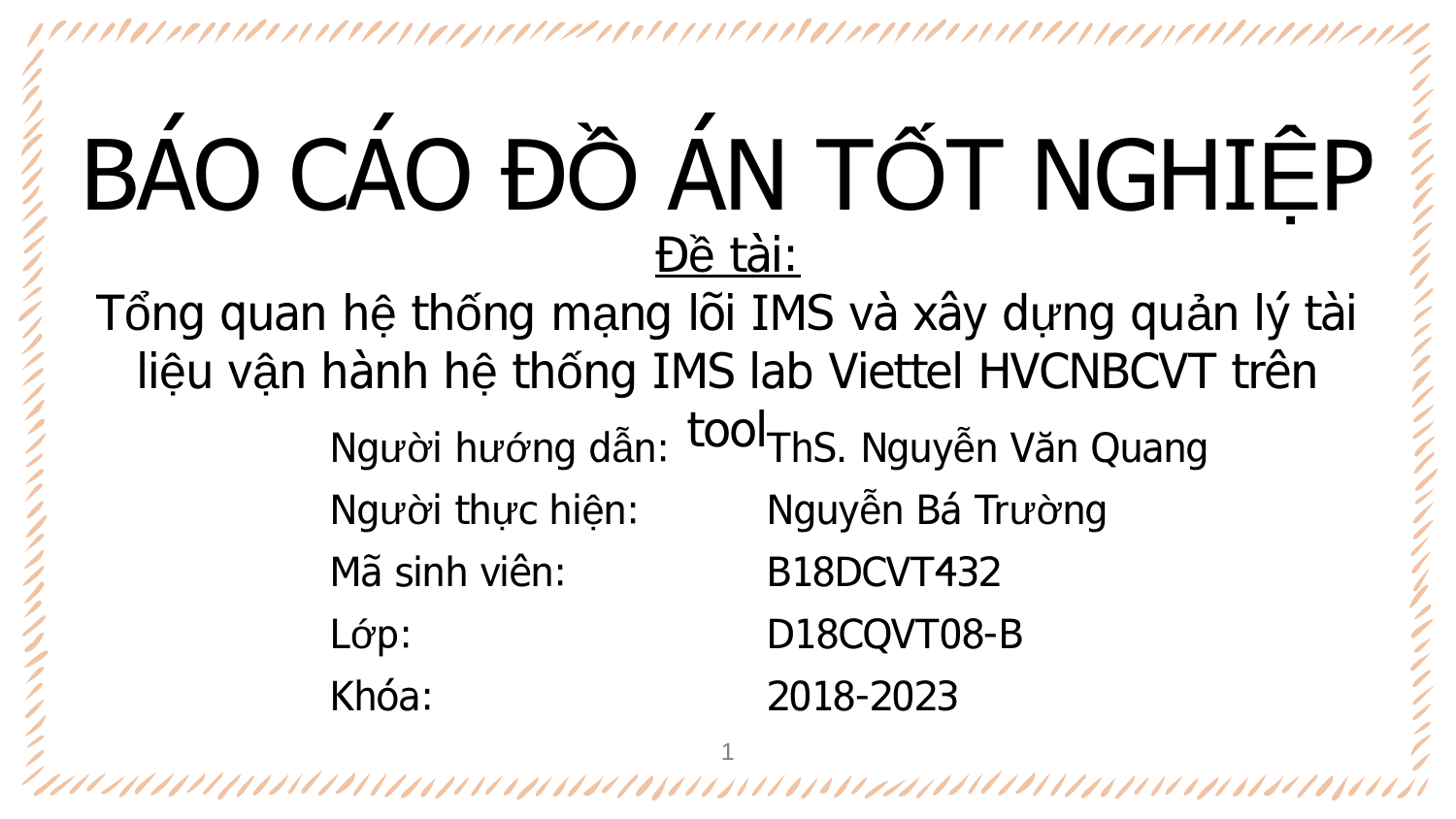

BÁO CÁO ĐỒ ÁN TỐT NGHIỆP
Đề tài:
Tổng quan hệ thống mạng lõi IMS và xây dựng quản lý tài liệu vận hành hệ thống IMS lab Viettel HVCNBCVT trên tool
Người hướng dẫn: 	ThS. Nguyễn Văn Quang
Người thực hiện:	Nguyễn Bá Trường
Mã sinh viên: 		B18DCVT432
Lớp: 			D18CQVT08-B
Khóa: 			2018-2023
1